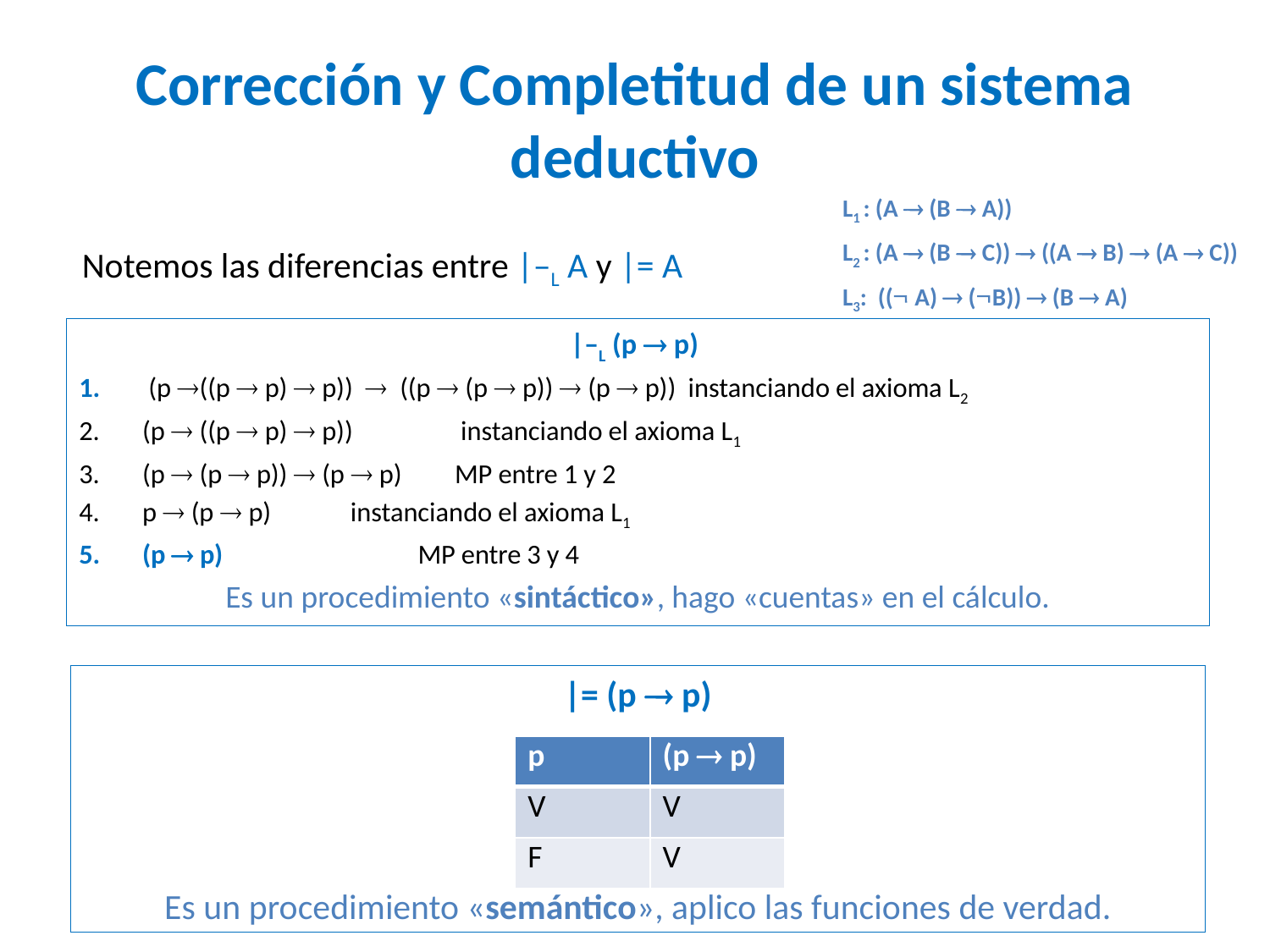

# Corrección y Completitud de un sistema deductivo
L1 : (A → (B → A))
L2 : (A → (B → C)) → ((A → B) → (A → C))
L3:  ((¬ A) → (¬B)) → (B → A)
Notemos las diferencias entre |–L A y |= A
 |–L (p → p)
 (p →((p → p) → p))  →  ((p → (p → p)) → (p → p))  instanciando el axioma L2
(p → ((p → p) → p)) 				 instanciando el axioma L1
(p → (p → p)) → (p → p) 				MP entre 1 y 2
p → (p → p) 					instanciando el axioma L1
(p → p) 				                            MP entre 3 y 4
Es un procedimiento «sintáctico», hago «cuentas» en el cálculo.

|= (p → p)

Es un procedimiento «semántico», aplico las funciones de verdad.
| p | (p → p) |
| --- | --- |
| V | V |
| F | V |